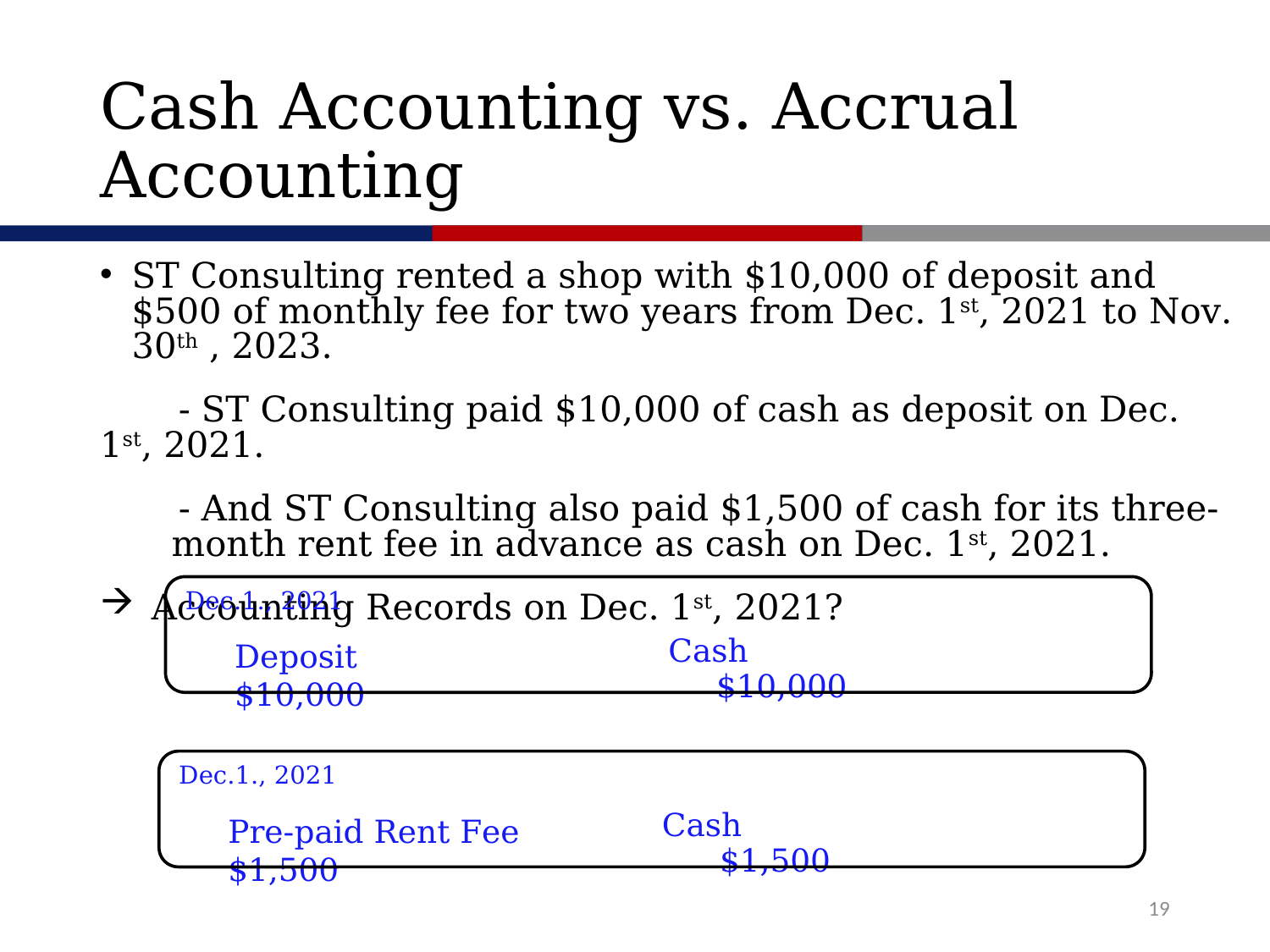

# Cash Accounting vs. Accrual Accounting
ST Consulting rented a shop with $10,000 of deposit and $500 of monthly fee for two years from Dec. 1st, 2021 to Nov. 30th , 2023.
       - ST Consulting paid $10,000 of cash as deposit on Dec. 1st, 2021.
       - And ST Consulting also paid $1,500 of cash for its three-month rent fee in advance as cash on Dec. 1st, 2021.
 Accounting Records on Dec. 1st, 2021?

Dec.1., 2021
Cash                                 $10,000
Deposit                      $10,000

Dec.1., 2021
Cash                                   $1,500
Pre-paid Rent Fee      $1,500
19